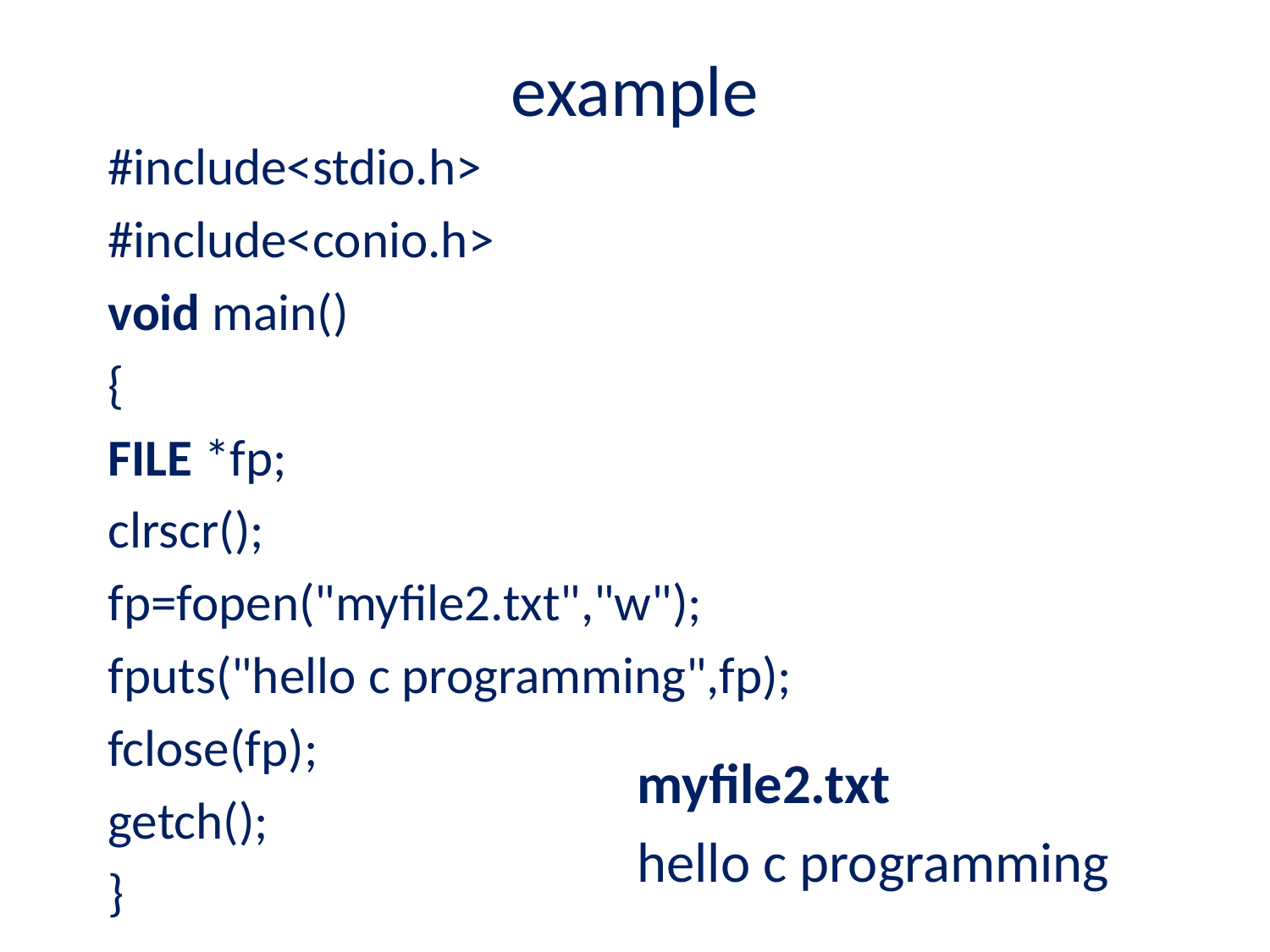

# example
#include<stdio.h>
#include<conio.h>
void main()
{
FILE *fp;
clrscr();
fp=fopen("myfile2.txt","w");
fputs("hello c programming",fp);
fclose(fp);
getch();
}
myfile2.txt
hello c programming